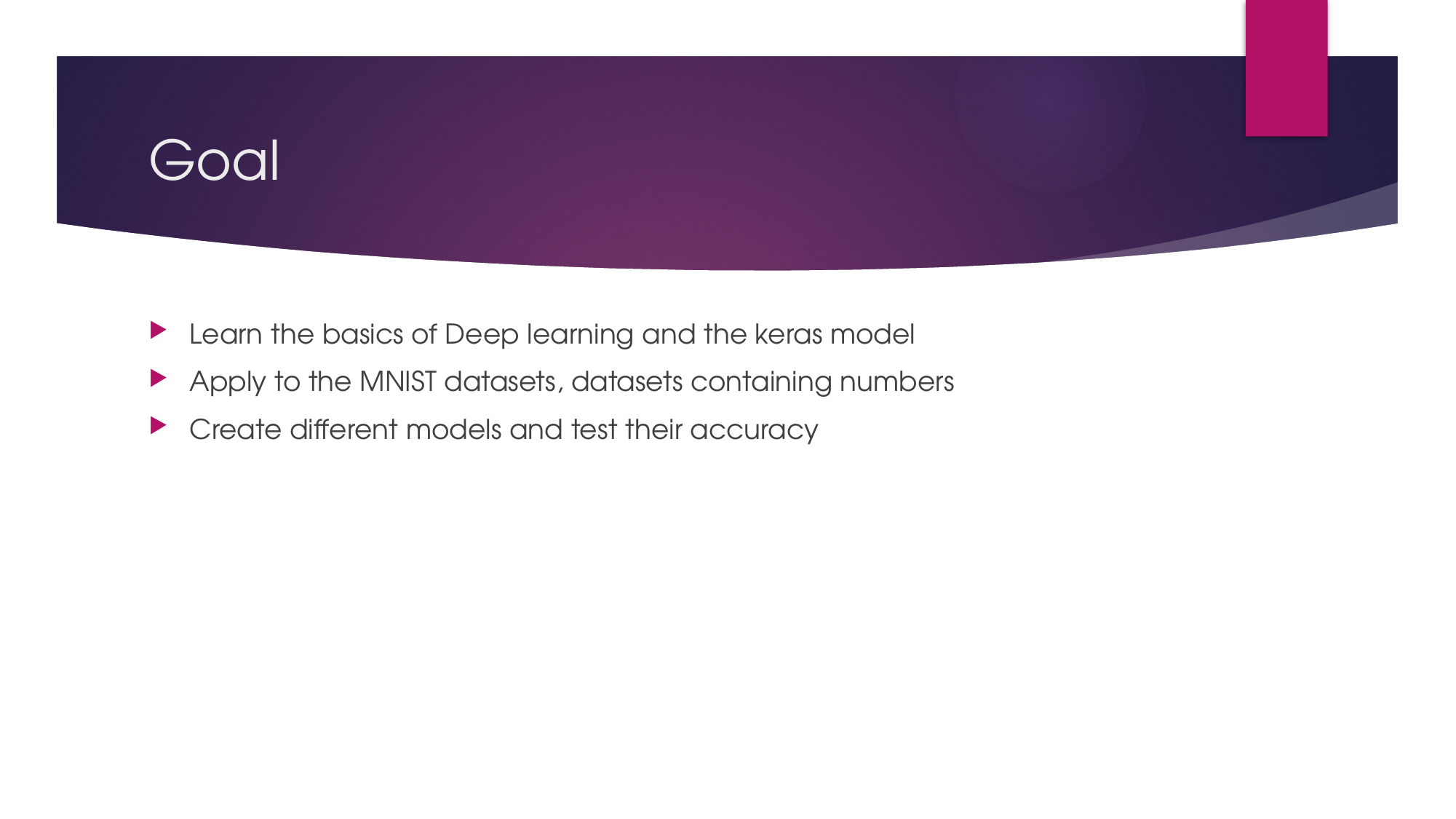

# Goal
Learn the basics of Deep learning and the keras model
Apply to the MNIST datasets, datasets containing numbers
Create different models and test their accuracy